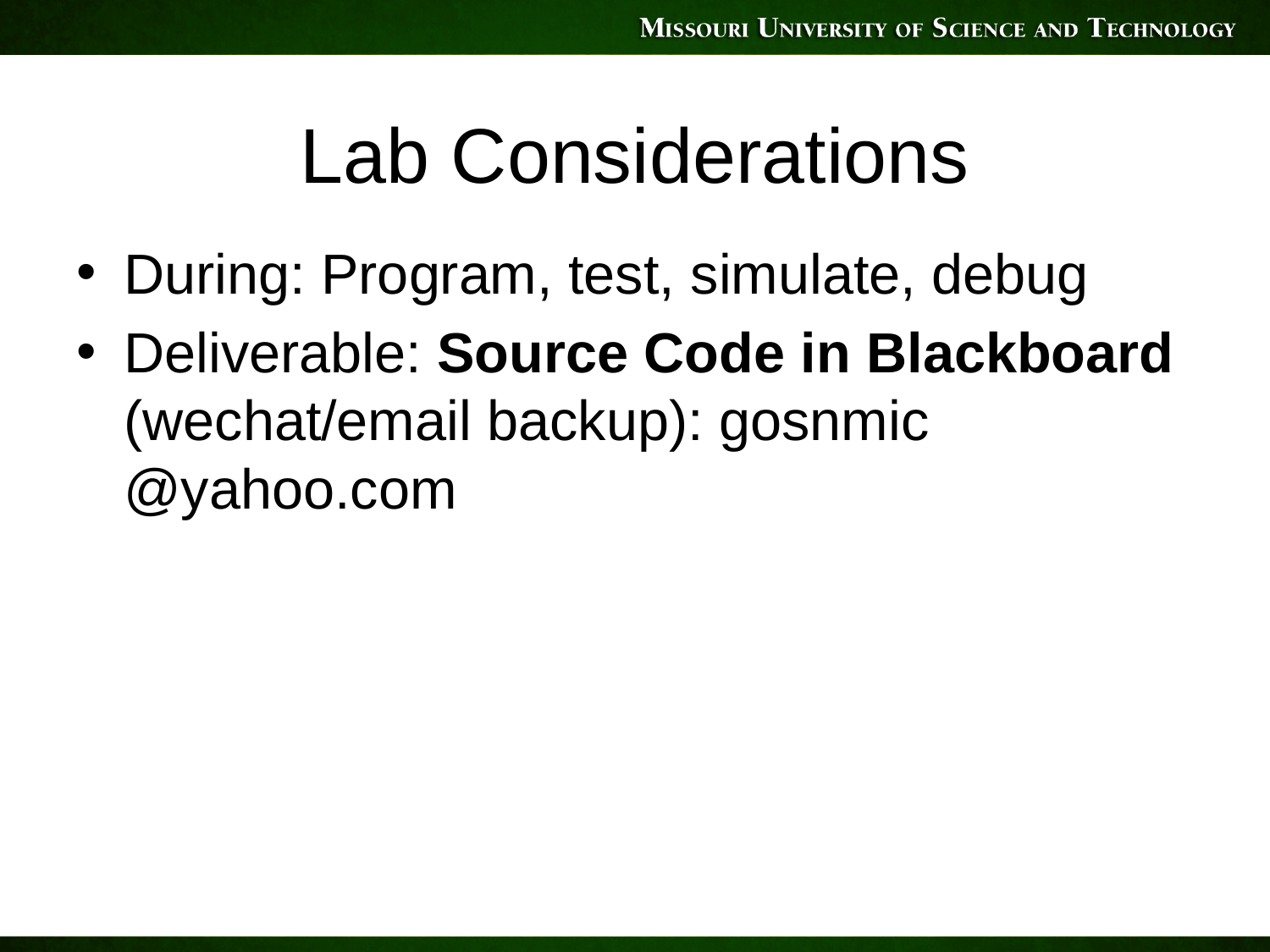

# Lab Considerations
During: Program, test, simulate, debug
Deliverable: Source Code in Blackboard (wechat/email backup): gosnmic @yahoo.com